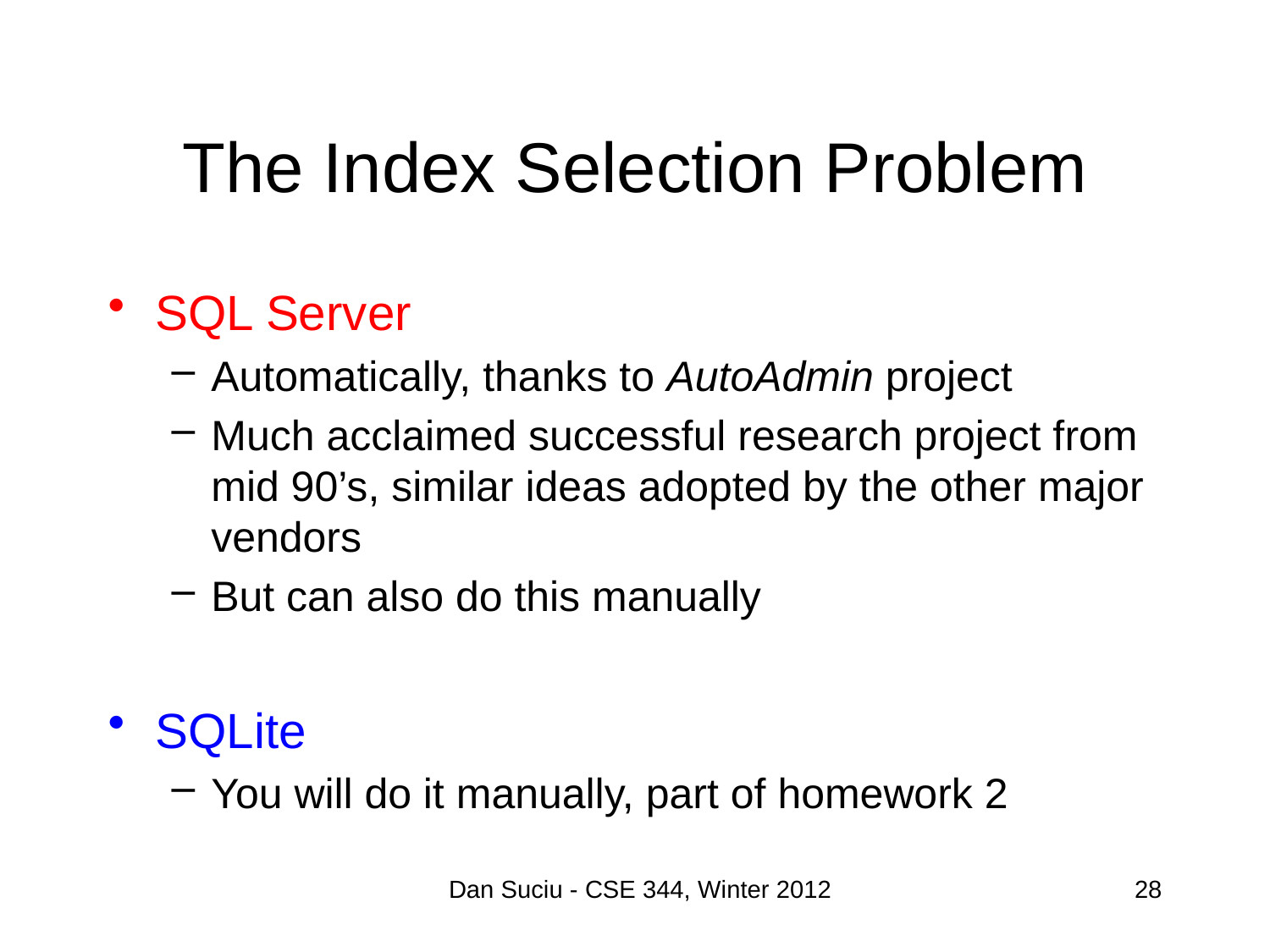

# The Index Selection Problem
SQL Server
Automatically, thanks to AutoAdmin project
Much acclaimed successful research project from mid 90’s, similar ideas adopted by the other major vendors
But can also do this manually

SQLite
You will do it manually, part of homework 2
Dan Suciu - CSE 344, Winter 2012
28